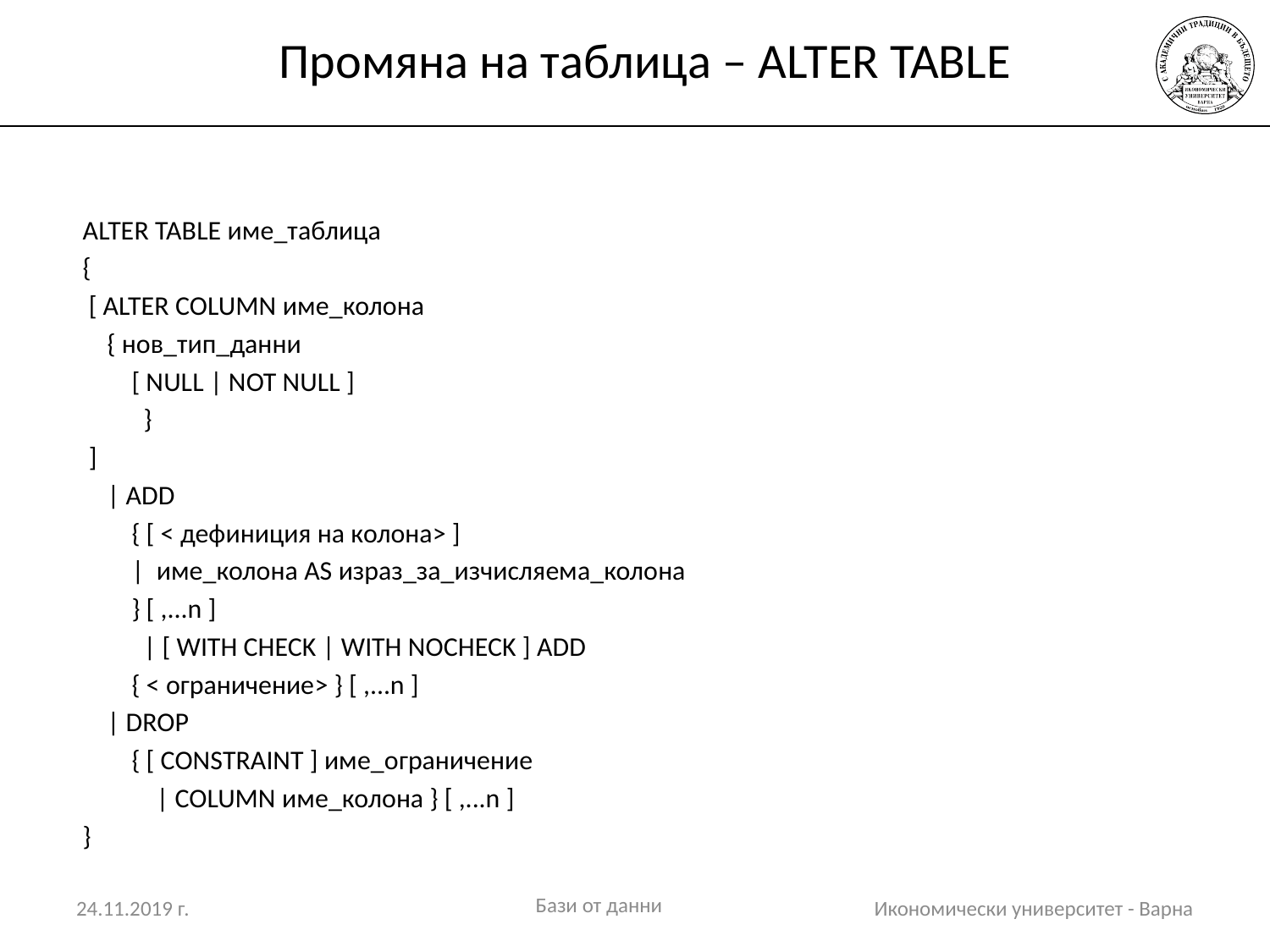

# Промяна на таблица – ALTER TABLE
ALTER TABLE име_таблица
{
 [ ALTER COLUMN име_колона
    { нов_тип_данни
        [ NULL | NOT NULL ]
	}
 ]
    | ADD
        { [ < дефиниция на колона> ]
        |  име_колона AS израз_за_изчисляема_колона
        } [ ,...n ]
	| [ WITH CHECK | WITH NOCHECK ] ADD
        { < ограничение> } [ ,...n ]
    | DROP
        { [ CONSTRAINT ] име_ограничение
            | COLUMN име_колона } [ ,...n ]
}
Бази от данни
24.11.2019 г.
Икономически университет - Варна